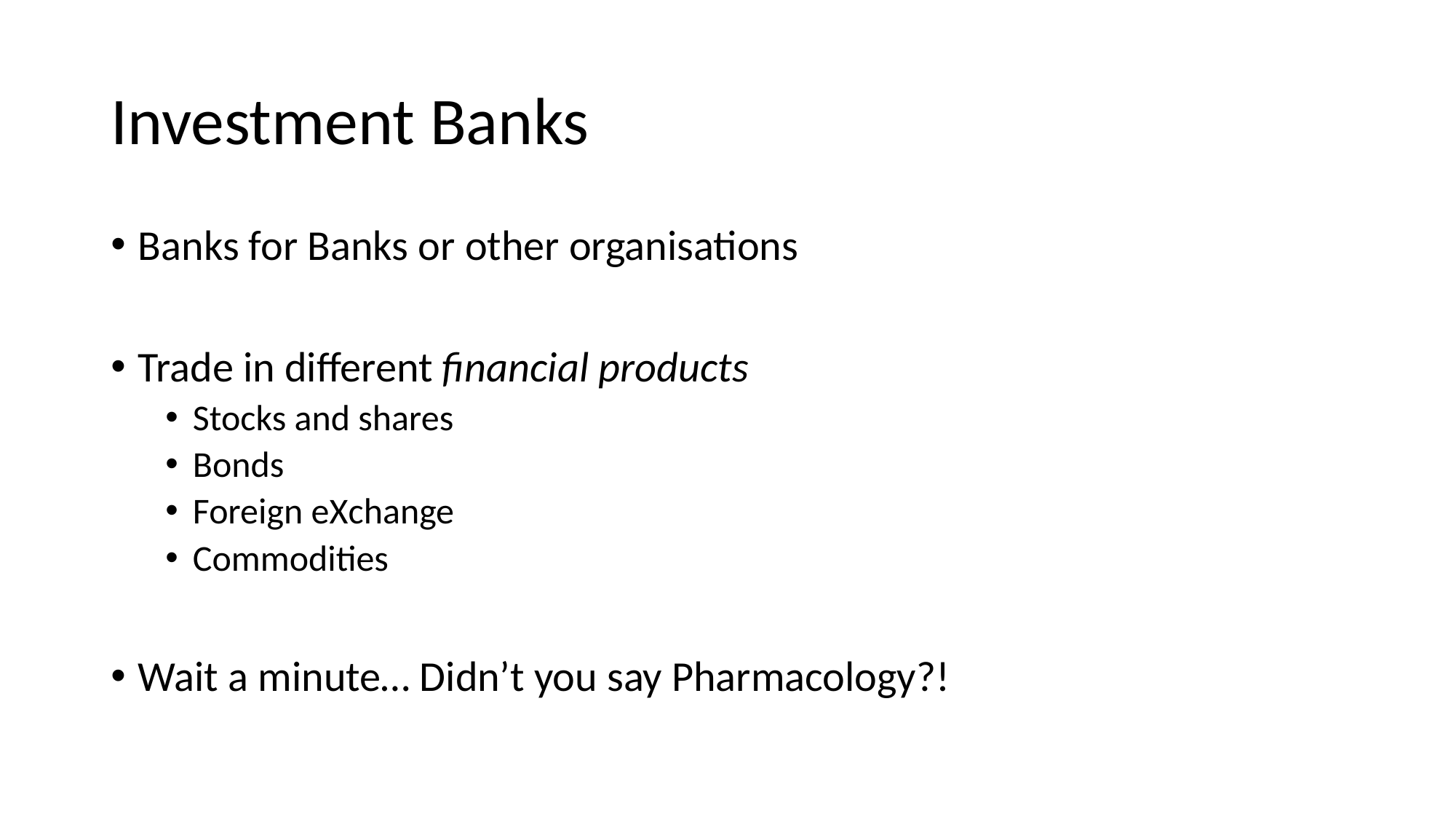

# Investment Banks
Banks for Banks or other organisations

Trade in different financial products
Stocks and shares
Bonds
Foreign eXchange
Commodities

Wait a minute… Didn’t you say Pharmacology?!